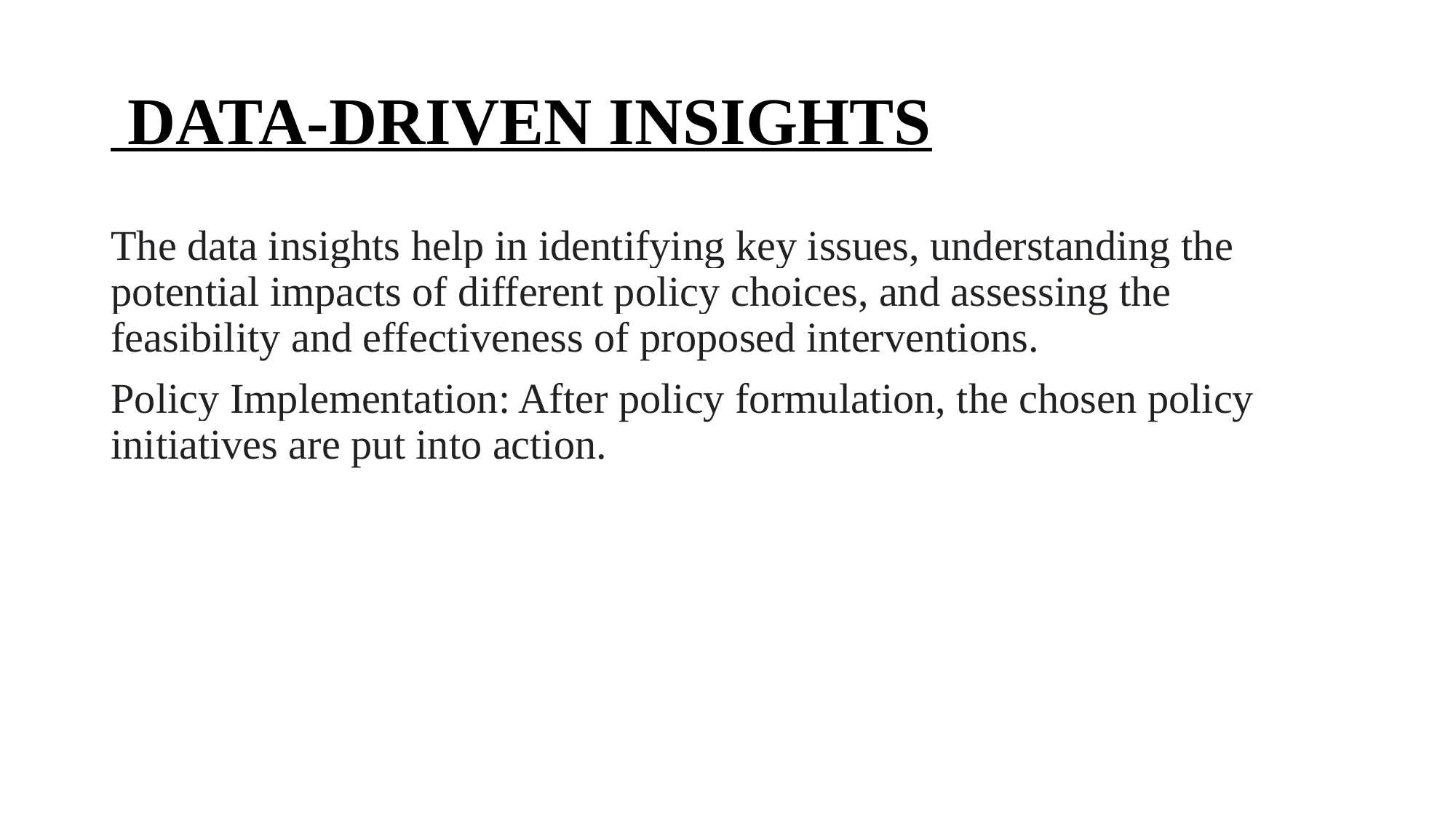

# DATA-DRIVEN INSIGHTS
The data insights help in identifying key issues, understanding the potential impacts of different policy choices, and assessing the feasibility and effectiveness of proposed interventions.
Policy Implementation: After policy formulation, the chosen policy initiatives are put into action.